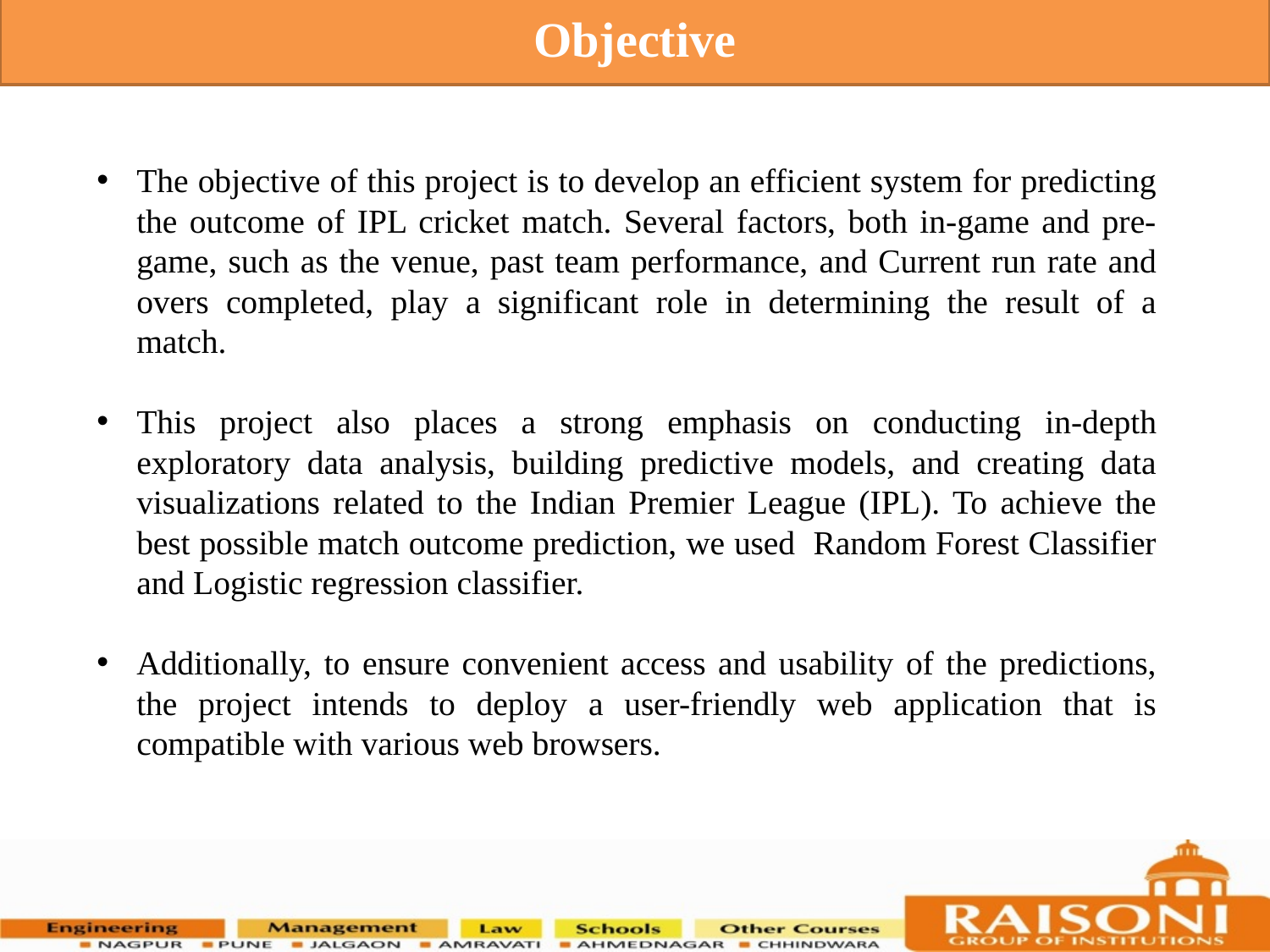

Objective

The objective of this project is to develop an efficient system for predicting the outcome of IPL cricket match. Several factors, both in-game and pre-game, such as the venue, past team performance, and Current run rate and overs completed, play a significant role in determining the result of a match.

This project also places a strong emphasis on conducting in-depth exploratory data analysis, building predictive models, and creating data visualizations related to the Indian Premier League (IPL). To achieve the best possible match outcome prediction, we used  Random Forest Classifier and Logistic regression classifier.

Additionally, to ensure convenient access and usability of the predictions, the project intends to deploy a user-friendly web application that is compatible with various web browsers.